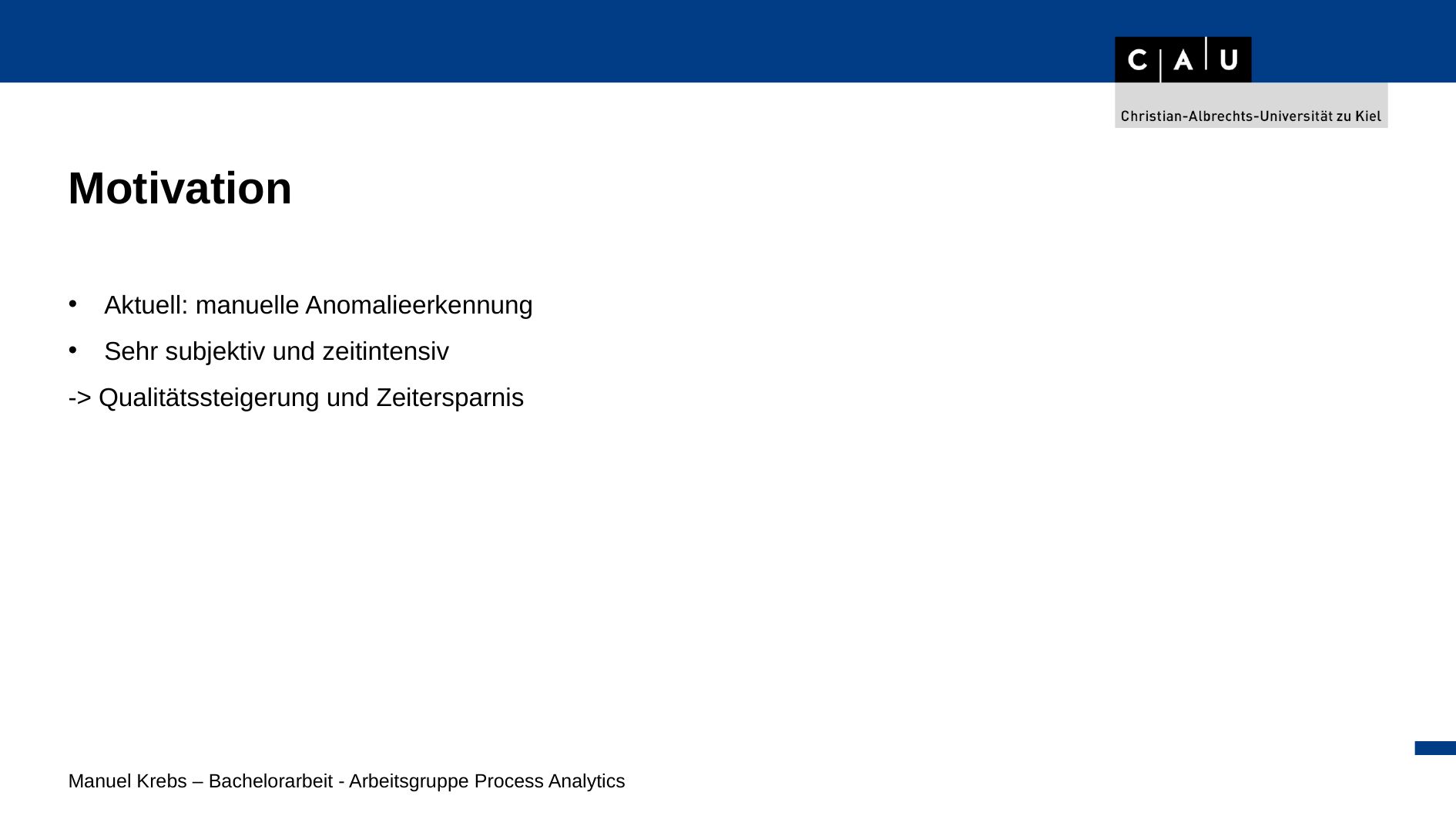

Motivation
Aktuell: manuelle Anomalieerkennung
Sehr subjektiv und zeitintensiv
-> Qualitätssteigerung und Zeitersparnis

Manuel Krebs – Bachelorarbeit - Arbeitsgruppe Process Analytics